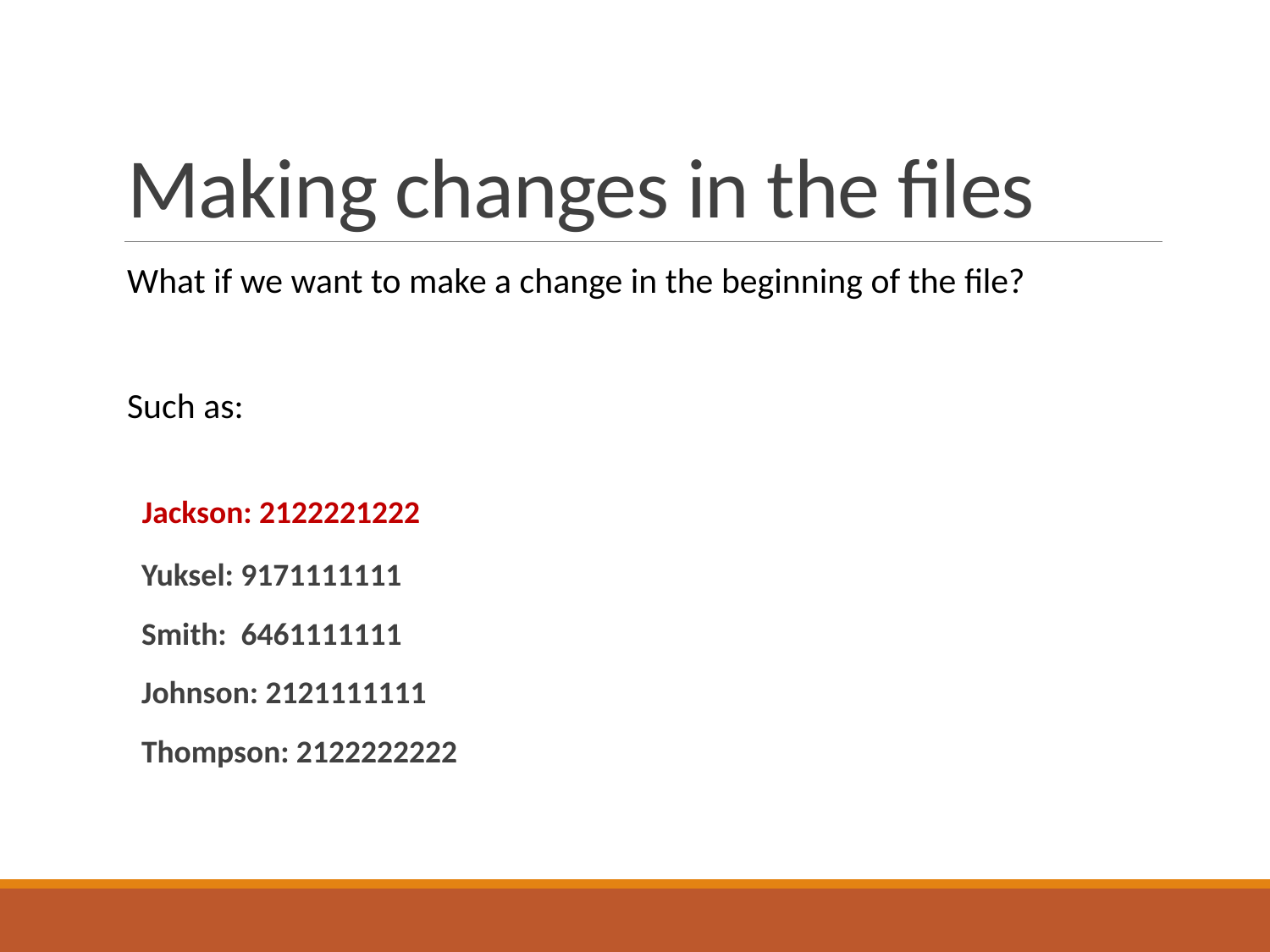

# Making changes in the files
What if we want to make a change in the beginning of the file?

Such as:

Jackson: 2122221222
  Yuksel: 9171111111
  Smith:  6461111111
  Johnson: 2121111111
  Thompson: 2122222222